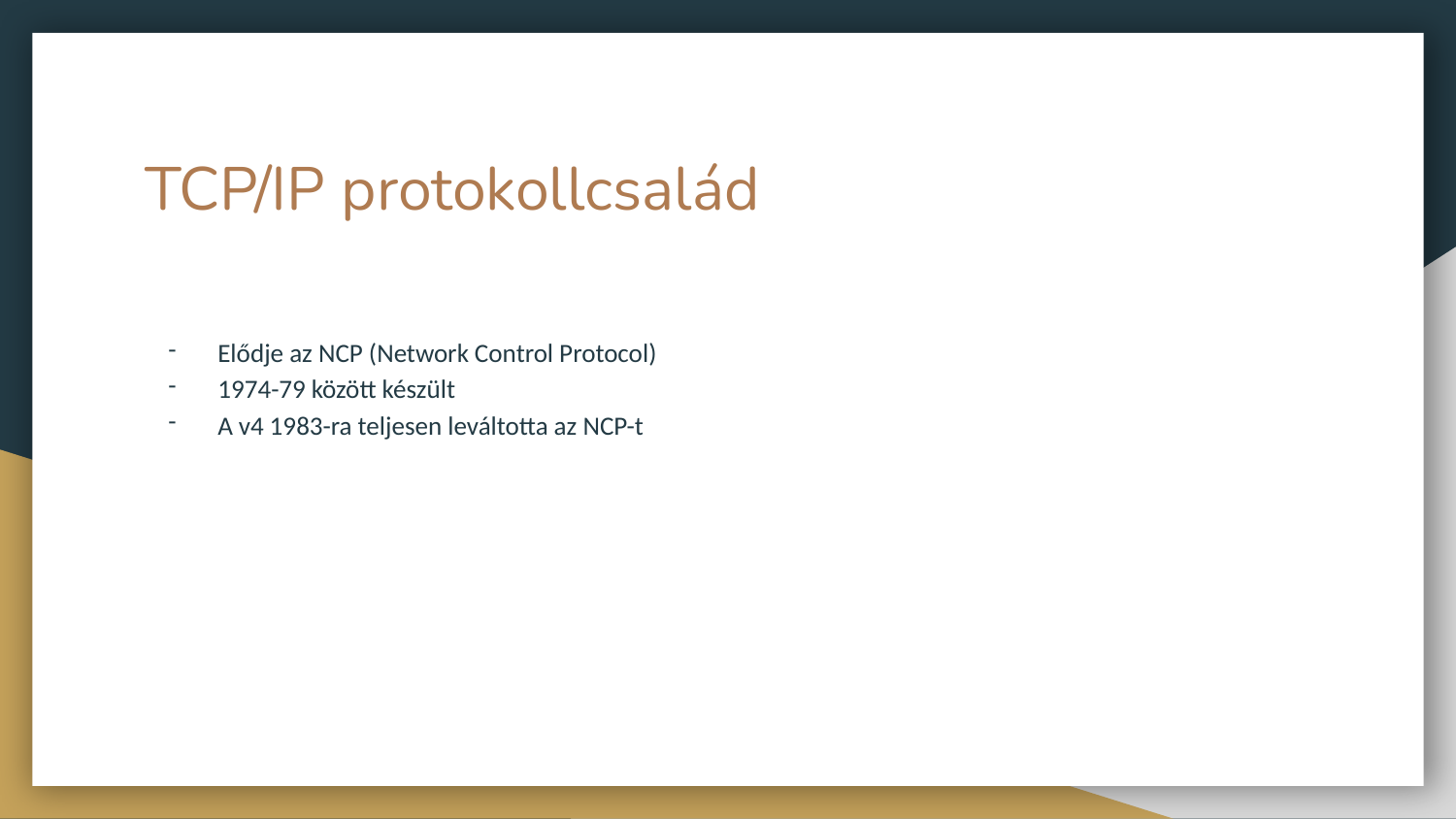

# TCP/IP protokollcsalád
Elődje az NCP (Network Control Protocol)
1974-79 között készült
A v4 1983-ra teljesen leváltotta az NCP-t